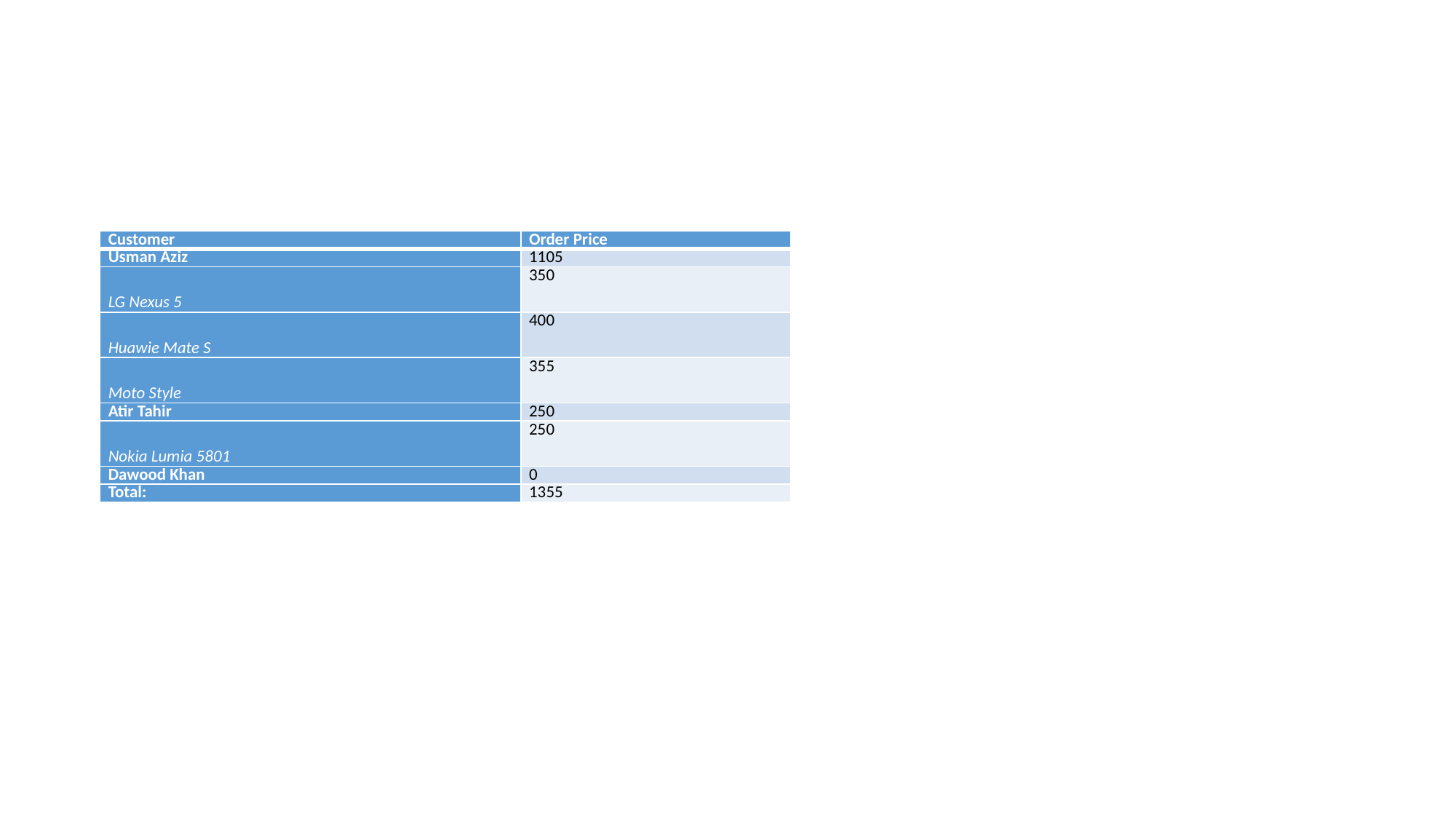

#
| Customer | Order Price |
| --- | --- |
| Usman Aziz | 1105 |
| LG Nexus 5 | 350 |
| Huawie Mate S | 400 |
| Moto Style | 355 |
| Atir Tahir | 250 |
| Nokia Lumia 5801 | 250 |
| Dawood Khan | 0 |
| Total: | 1355 |